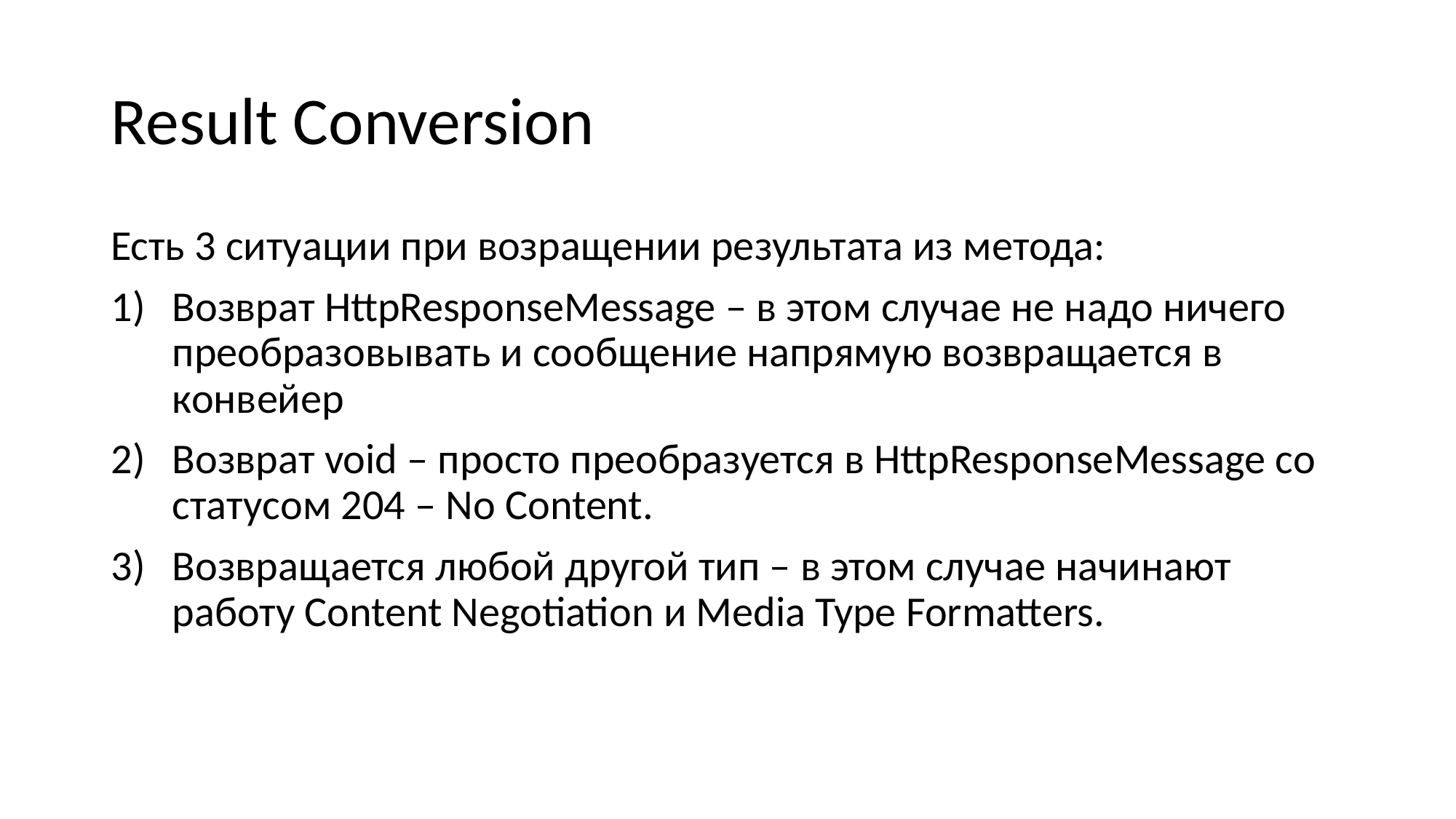

# Result Conversion
Есть 3 ситуации при возращении результата из метода:
Возврат HttpResponseMessage – в этом случае не надо ничего преобразовывать и сообщение напрямую возвращается в конвейер
Возврат void – просто преобразуется в HttpResponseMessage со статусом 204 – No Content.
Возвращается любой другой тип – в этом случае начинают работу Content Negotiation и Media Type Formatters.